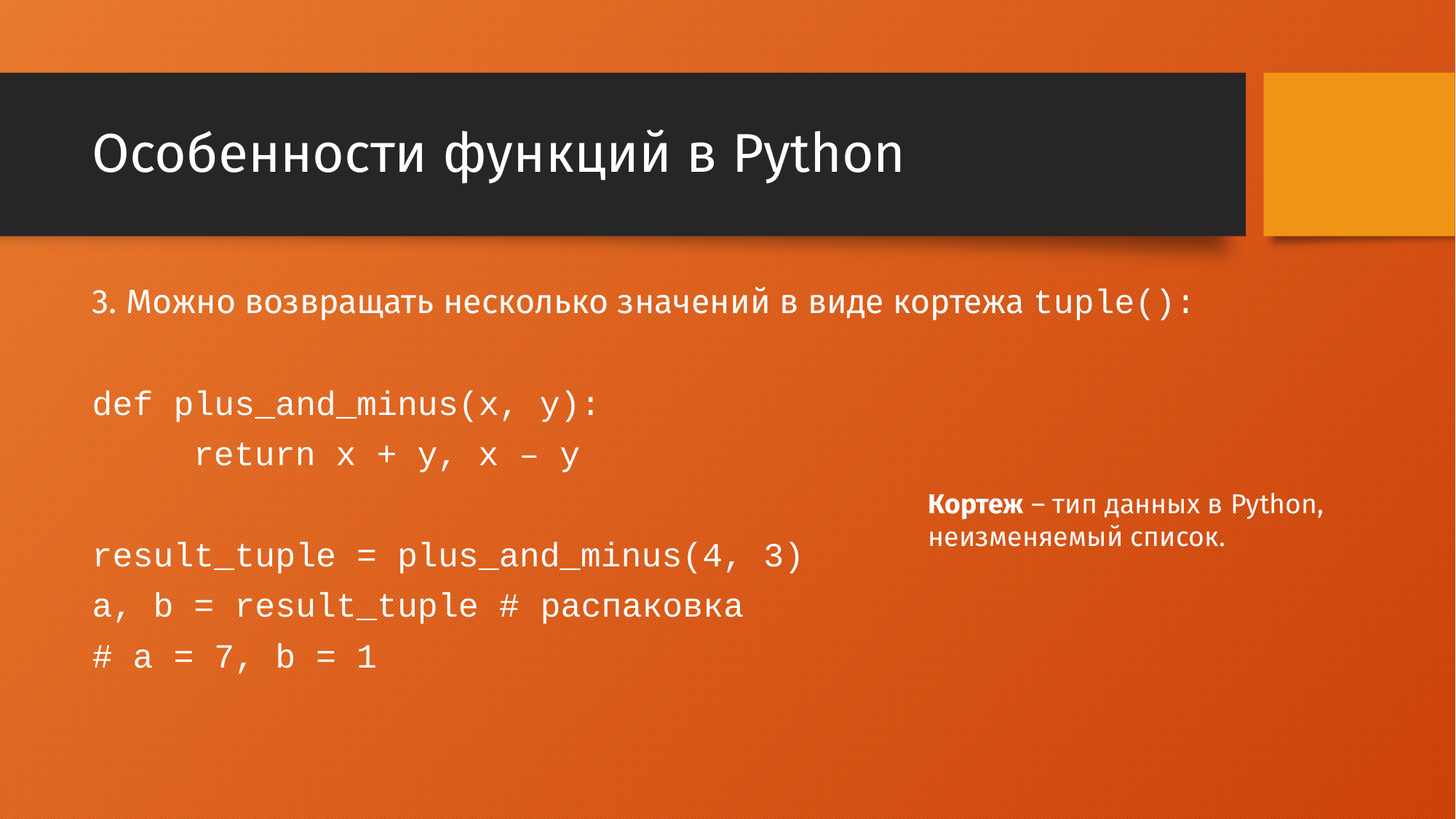

# Особенности функций в Python
3. Можно возвращать несколько значений в виде кортежа tuple():

def plus_and_minus(x, y):
	return x + y, x – y

result_tuple = plus_and_minus(4, 3)
a, b = result_tuple # распаковка
# a = 7, b = 1
Кортеж – тип данных в Python,
неизменяемый список.